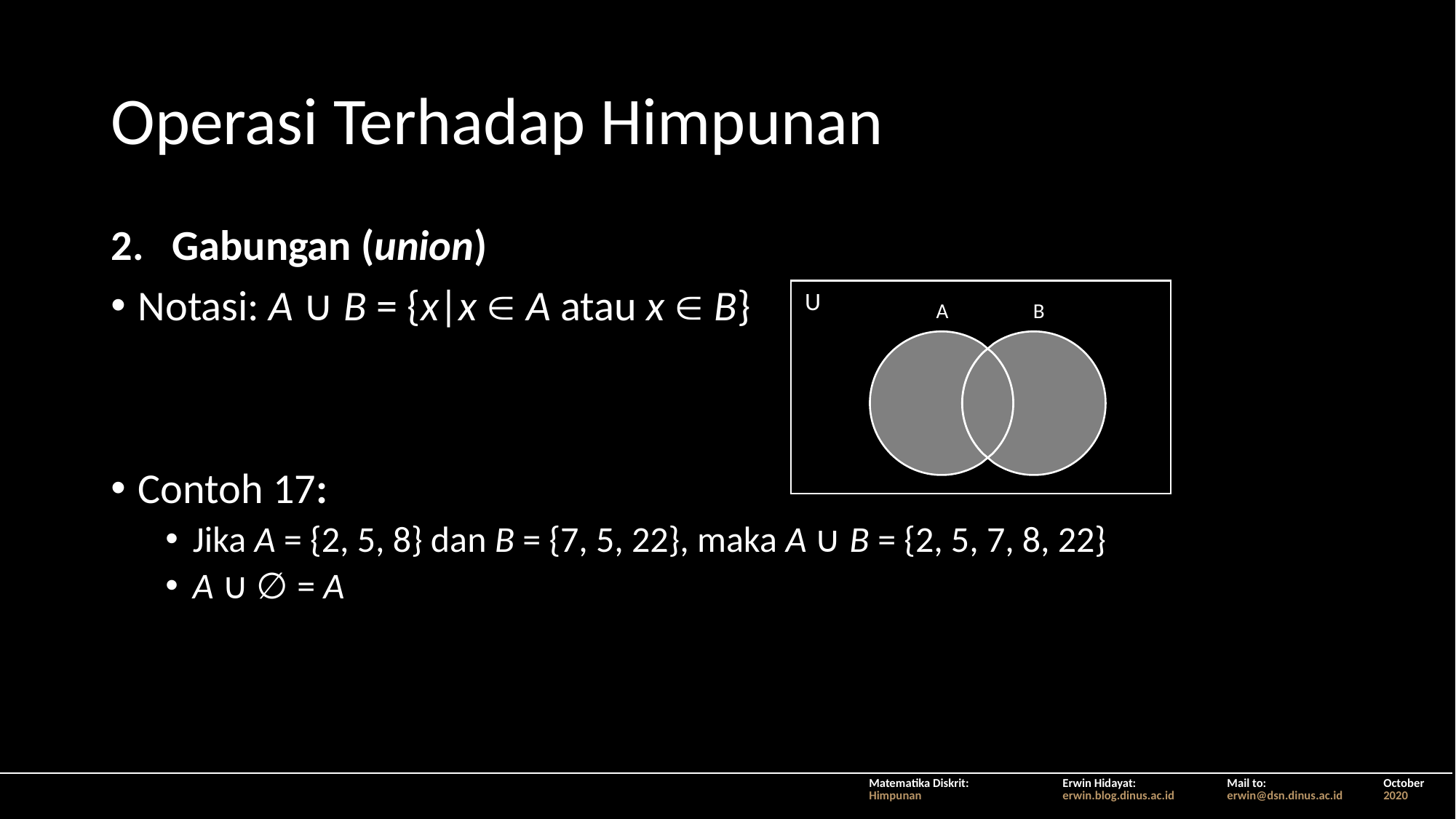

# Operasi Terhadap Himpunan
Gabungan (union)
Notasi: A ∪ B = {x|x ∈ A atau x ∈ B}

Contoh 17:
Jika A = {2, 5, 8} dan B = {7, 5, 22}, maka A ∪ B = {2, 5, 7, 8, 22}
A ∪ ∅ = A

U
B
A